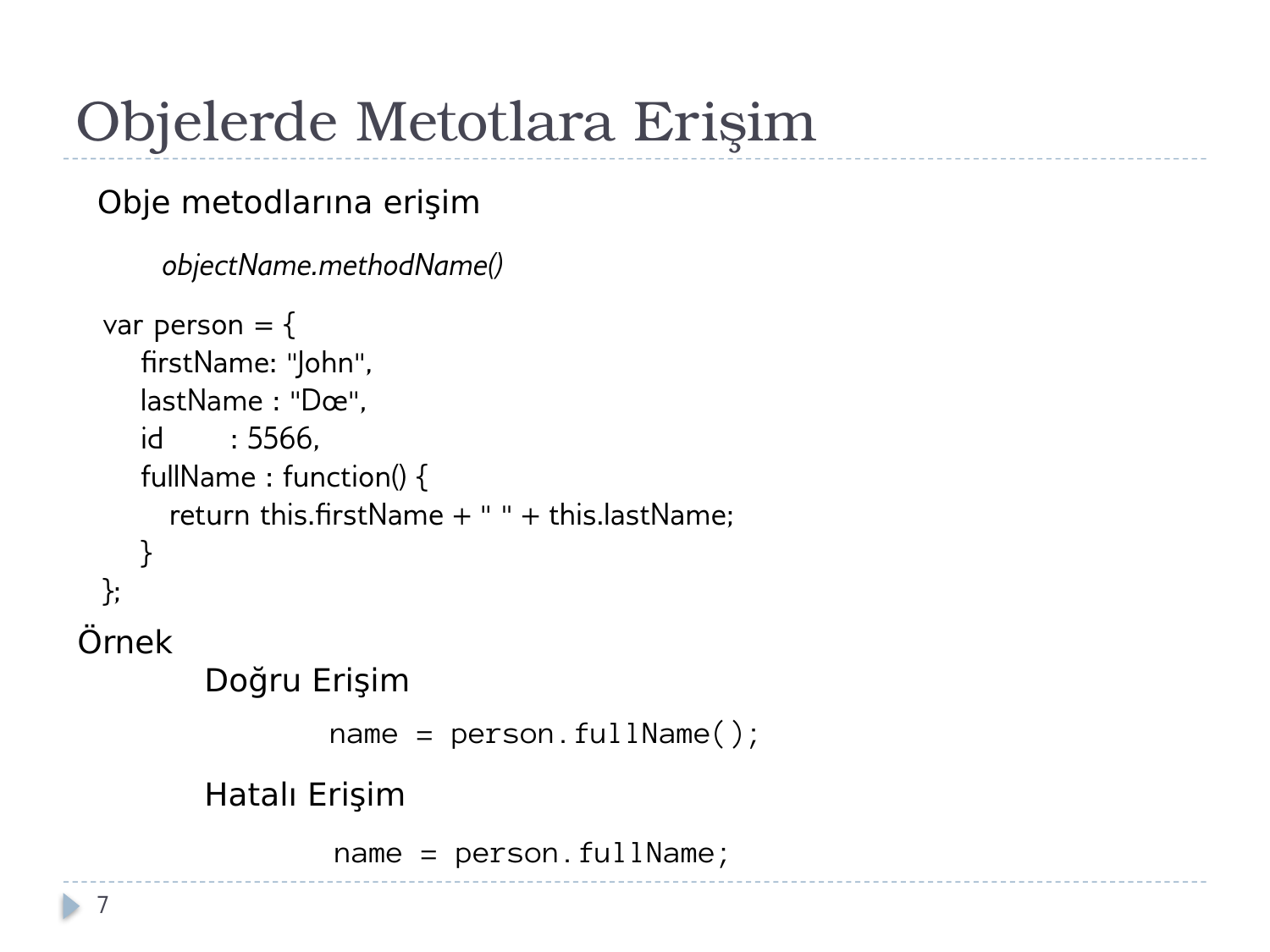

# Objelerde Metotlara Erişim
Obje metodlarına erişim
objectName.methodName()
var person = {
    firstName: "John",
    lastName : "Doe",
    id       : 5566,
    fullName : function() {
       return this.firstName + " " + this.lastName;
    }
};
Örnek
	Doğru Erişim

	Hatalı Erişim
name = person.fullName();
name = person.fullName;
7